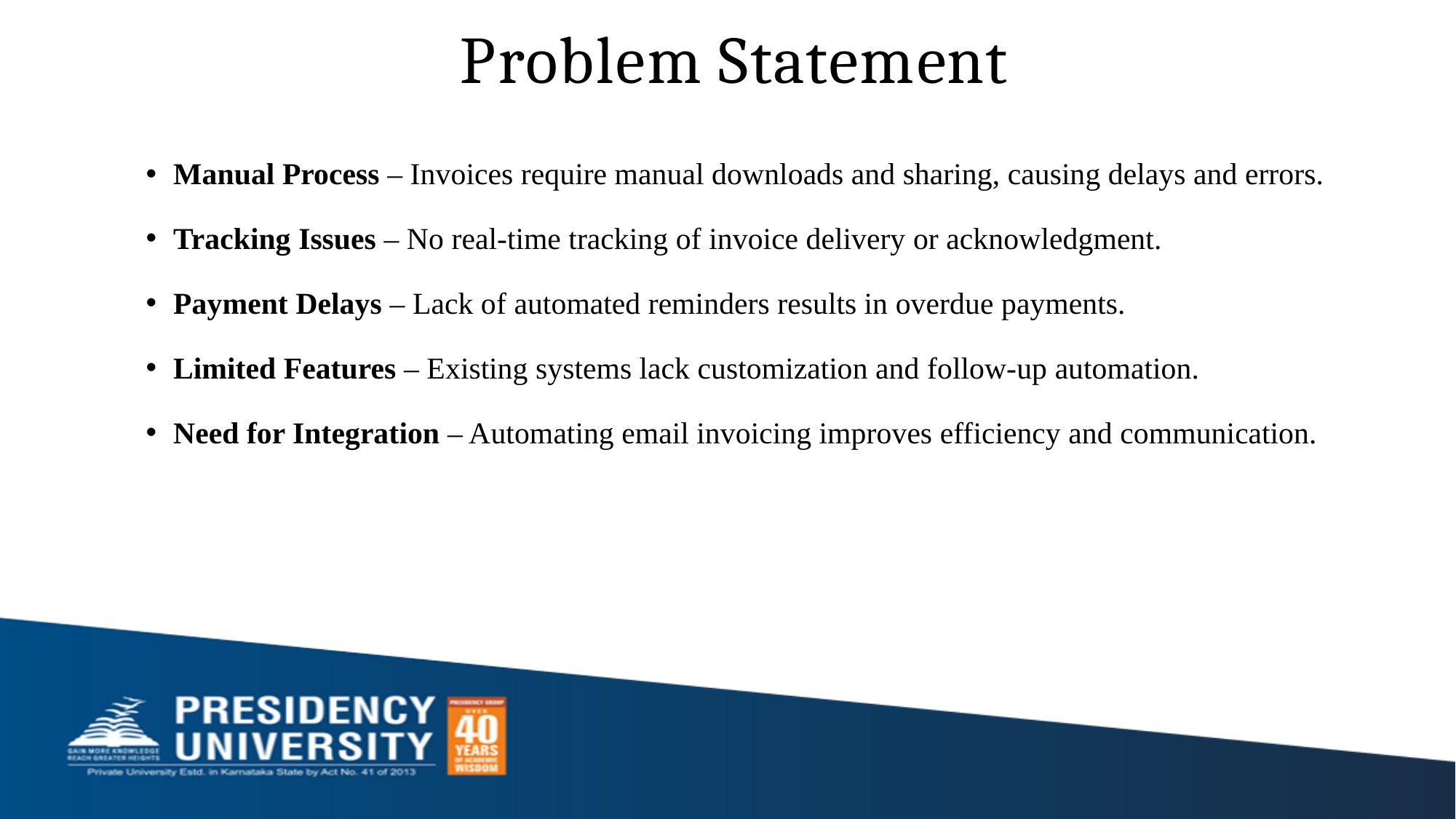

# Problem Statement
Manual Process – Invoices require manual downloads and sharing, causing delays and errors.

Tracking Issues – No real-time tracking of invoice delivery or acknowledgment.

Payment Delays – Lack of automated reminders results in overdue payments.

Limited Features – Existing systems lack customization and follow-up automation.

Need for Integration – Automating email invoicing improves efficiency and communication.